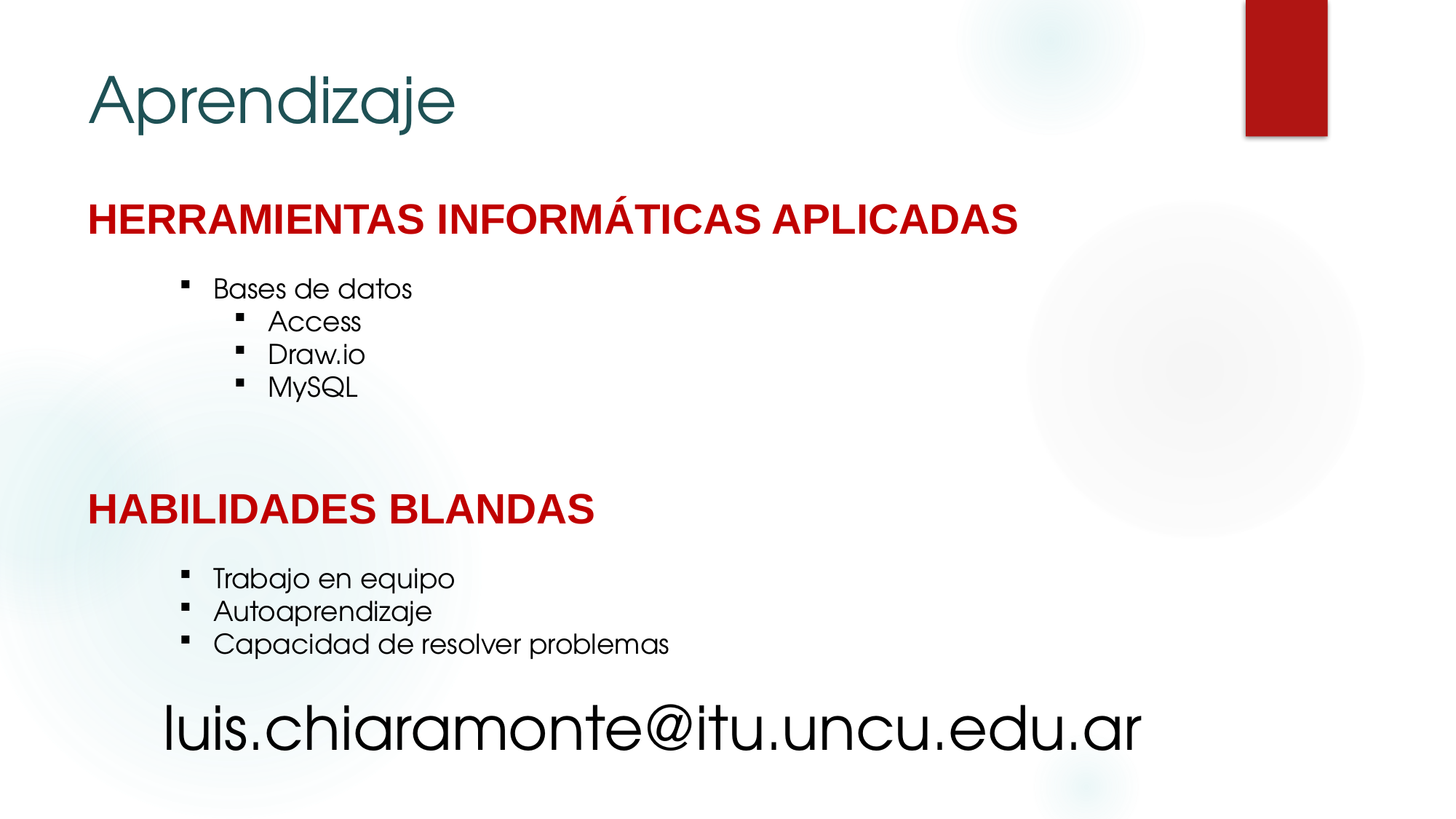

# Aprendizaje
HERRAMIENTAS INFORMÁTICAS APLICADAS
Bases de datos
Access
Draw.io
MySQL
Habilidades blandas
Trabajo en equipo
Autoaprendizaje
Capacidad de resolver problemas
luis.chiaramonte@itu.uncu.edu.ar